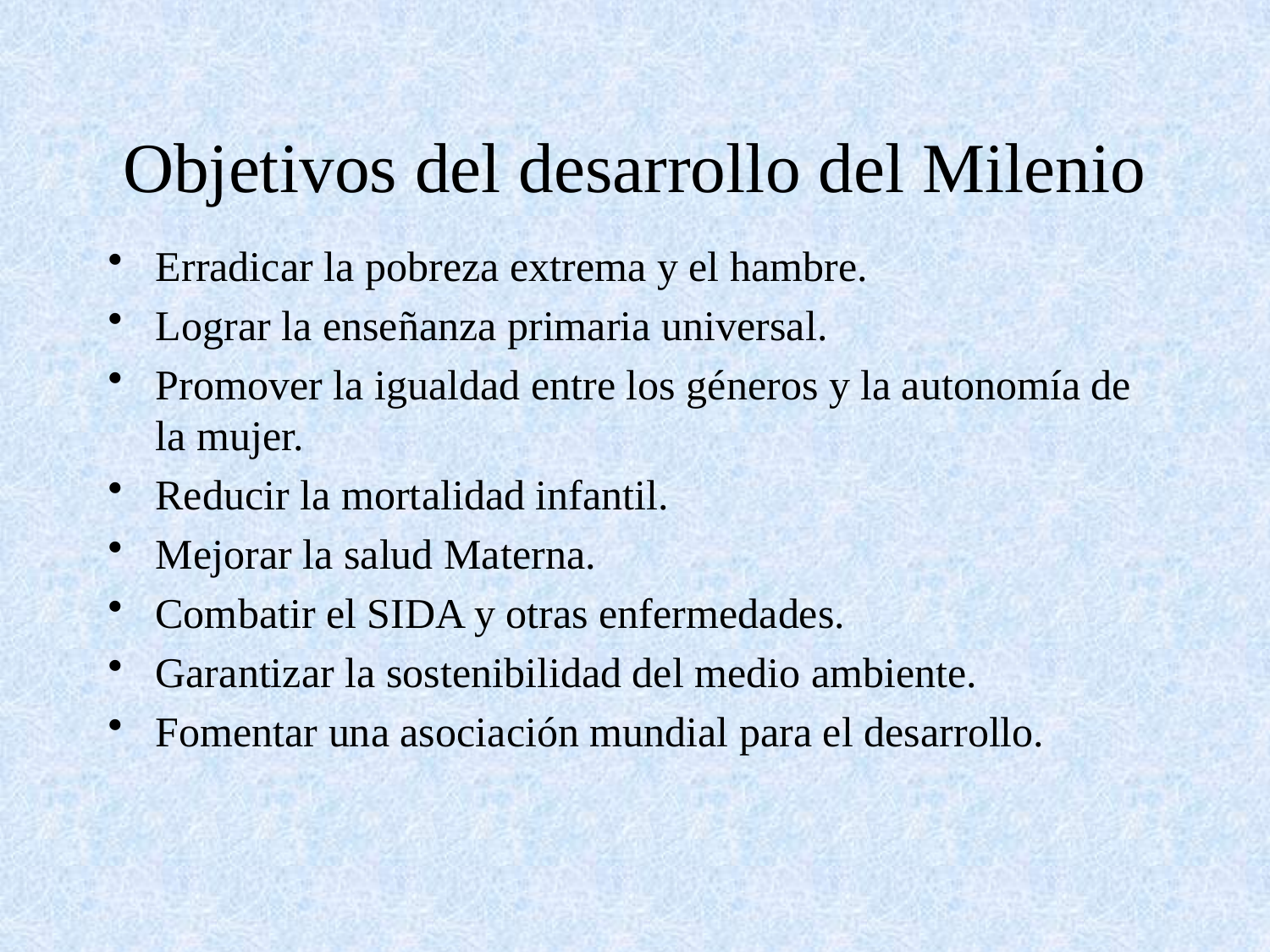

# Objetivos del desarrollo del Milenio
Erradicar la pobreza extrema y el hambre.
Lograr la enseñanza primaria universal.
Promover la igualdad entre los géneros y la autonomía de la mujer.
Reducir la mortalidad infantil.
Mejorar la salud Materna.
Combatir el SIDA y otras enfermedades.
Garantizar la sostenibilidad del medio ambiente.
Fomentar una asociación mundial para el desarrollo.